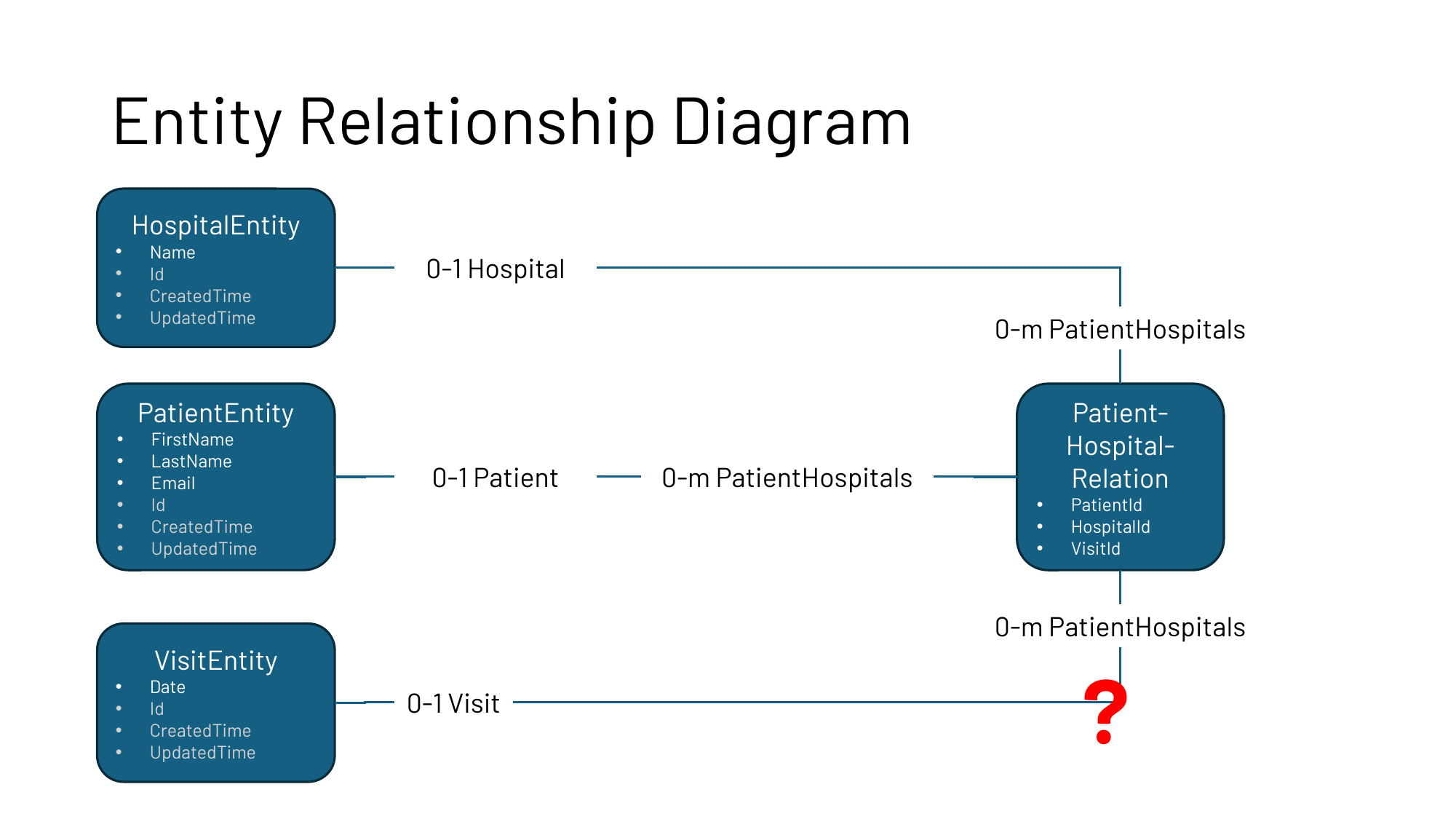

# Entity Relationship Diagram
HospitalEntity
Name
Id
CreatedTime
UpdatedTime
0-1 Hospital
0-m PatientHospitals
PatientEntity
FirstName
LastName
Email
Id
CreatedTime
UpdatedTime
Patient-Hospital-Relation
PatientId
HospitalId
VisitId
0-1 Patient
0-m PatientHospitals
0-m PatientHospitals
0-1 Visit
VisitEntity
Date
Id
CreatedTime
UpdatedTime
?